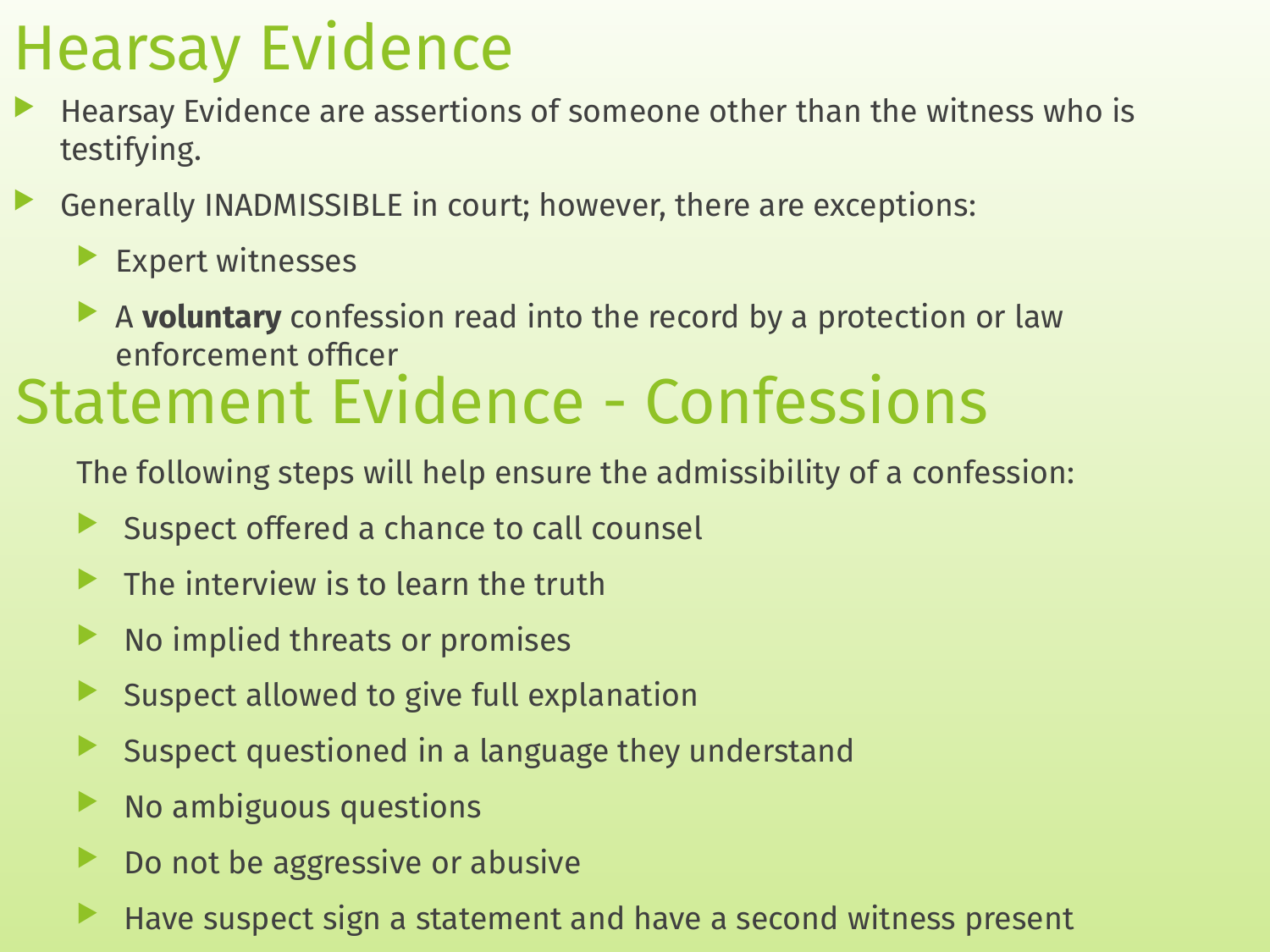

# Hearsay Evidence
Hearsay Evidence are assertions of someone other than the witness who is testifying.
Generally INADMISSIBLE in court; however, there are exceptions:
Expert witnesses
A voluntary confession read into the record by a protection or law enforcement officer

Statement Evidence - Confessions
The following steps will help ensure the admissibility of a confession:
Suspect offered a chance to call counsel
The interview is to learn the truth
No implied threats or promises
Suspect allowed to give full explanation
Suspect questioned in a language they understand
No ambiguous questions
Do not be aggressive or abusive
Have suspect sign a statement and have a second witness present
8